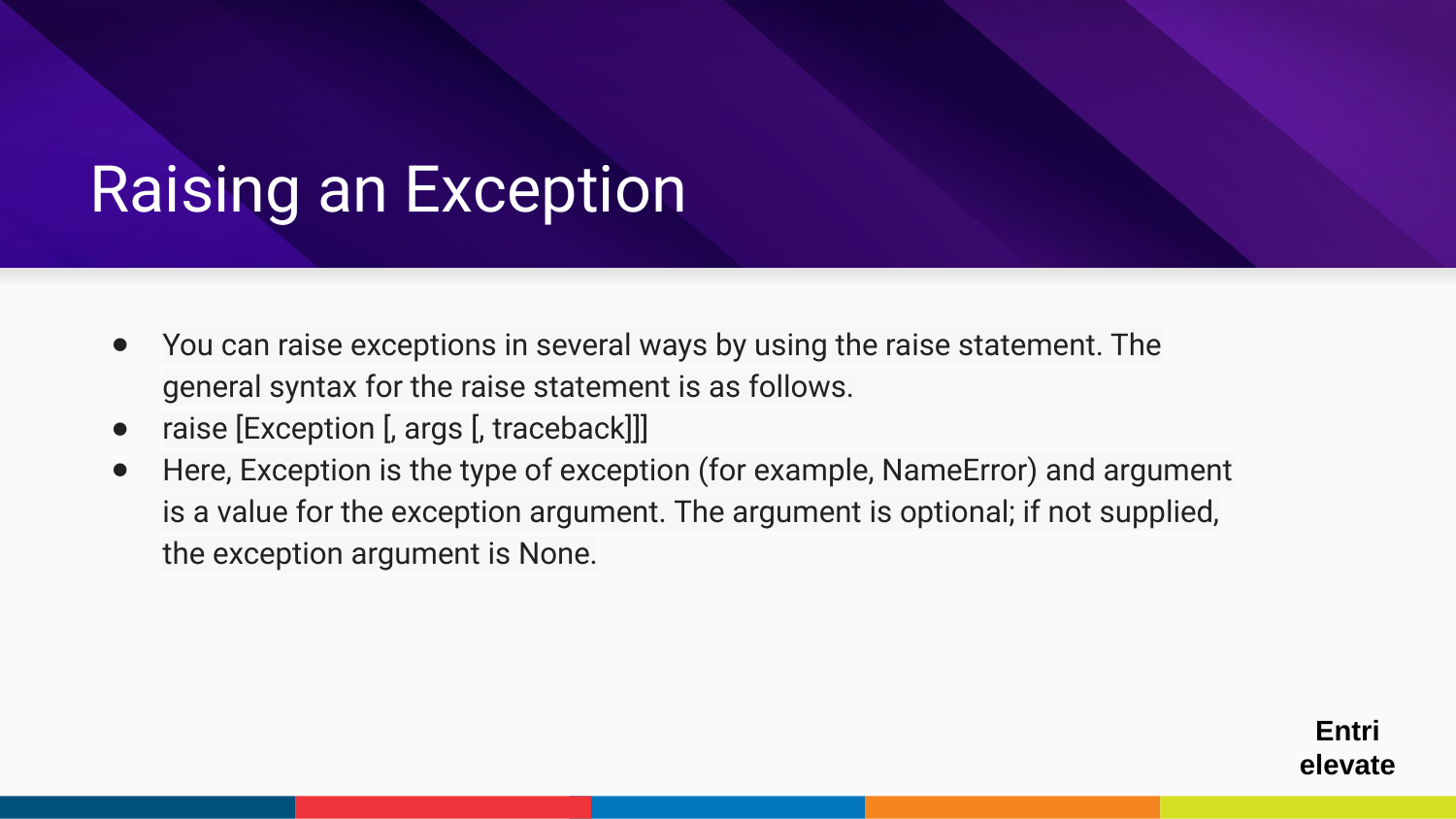

# Raising an Exception
You can raise exceptions in several ways by using the raise statement. The general syntax for the raise statement is as follows.
raise [Exception [, args [, traceback]]]
Here, Exception is the type of exception (for example, NameError) and argument is a value for the exception argument. The argument is optional; if not supplied, the exception argument is None.